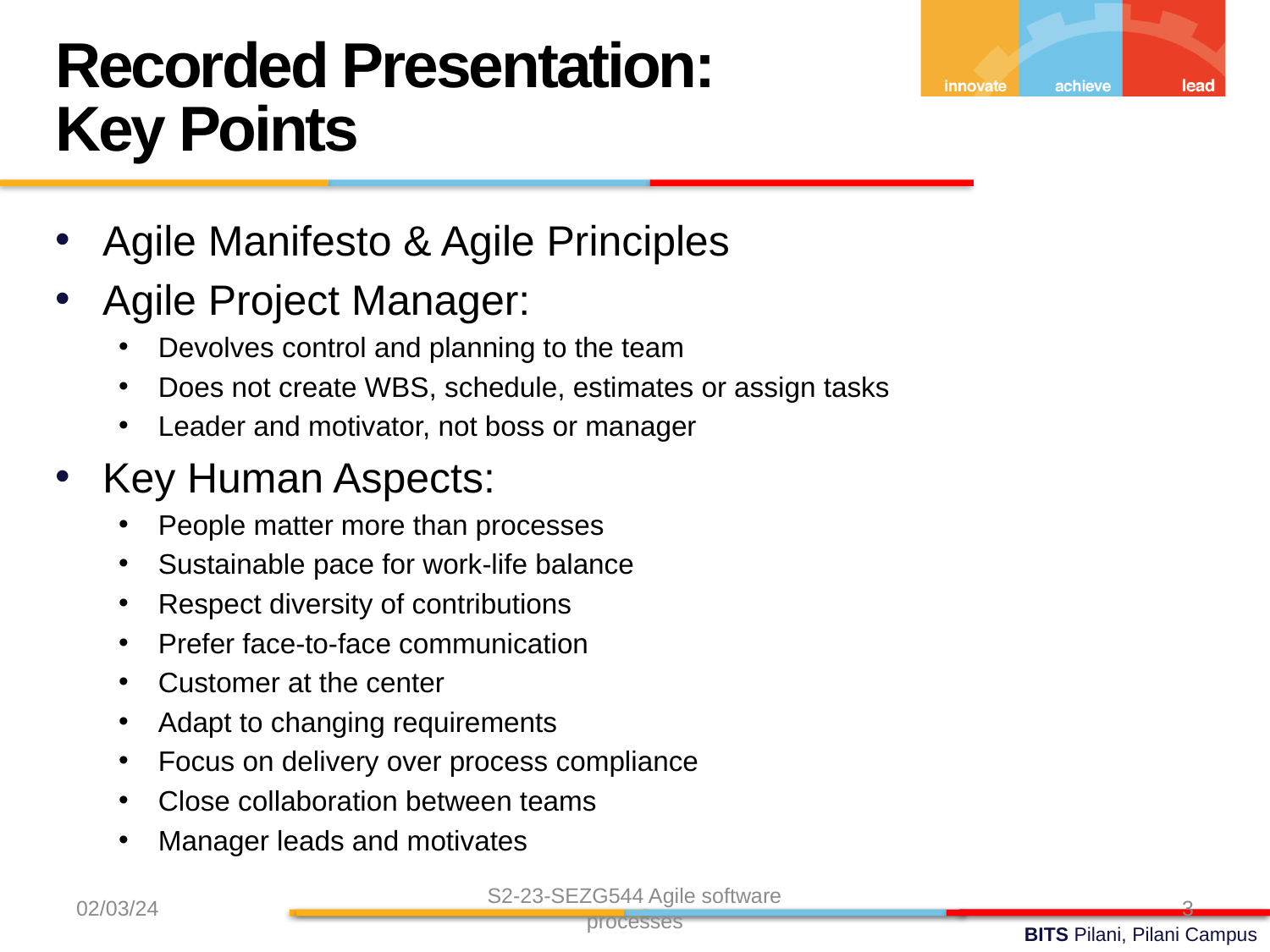

Recorded Presentation:
Key Points
Agile Manifesto & Agile Principles
Agile Project Manager:
Devolves control and planning to the team
Does not create WBS, schedule, estimates or assign tasks
Leader and motivator, not boss or manager
Key Human Aspects:
People matter more than processes
Sustainable pace for work-life balance
Respect diversity of contributions
Prefer face-to-face communication
Customer at the center
Adapt to changing requirements
Focus on delivery over process compliance
Close collaboration between teams
Manager leads and motivates
02/03/24
S2-23-SEZG544 Agile software processes
3